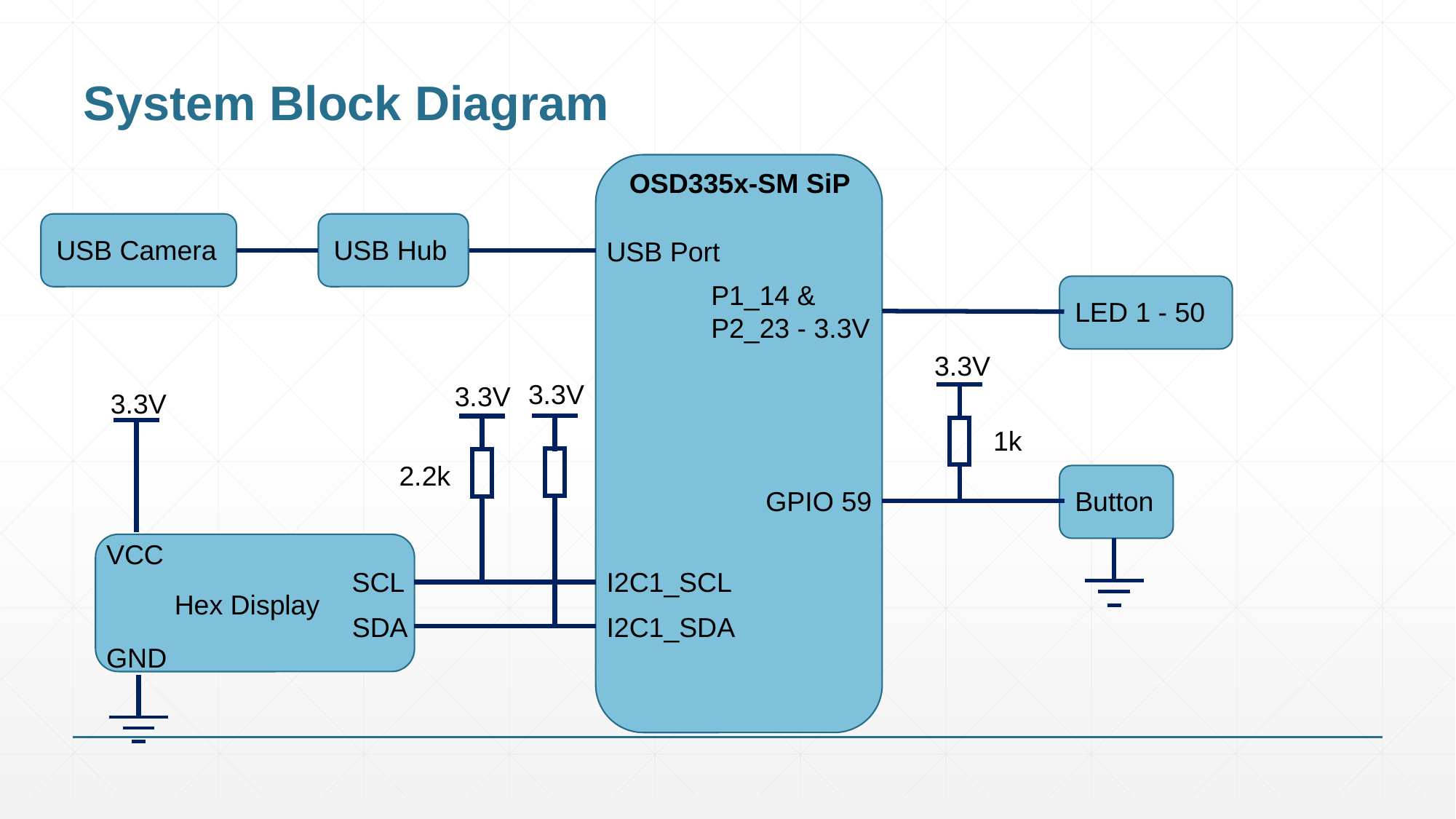

# System Block Diagram

OSD335x-SM SiP

USB Camera
USB Hub
USB Port
P1_14 & P2_23 - 3.3V

LED 1 - 50
3.3V
3.3V
3.3V
3.3V

1k

2.2k

GPIO 59
Button
VCC

SCL
I2C1_SCL
Hex Display
SDA
I2C1_SDA
GND